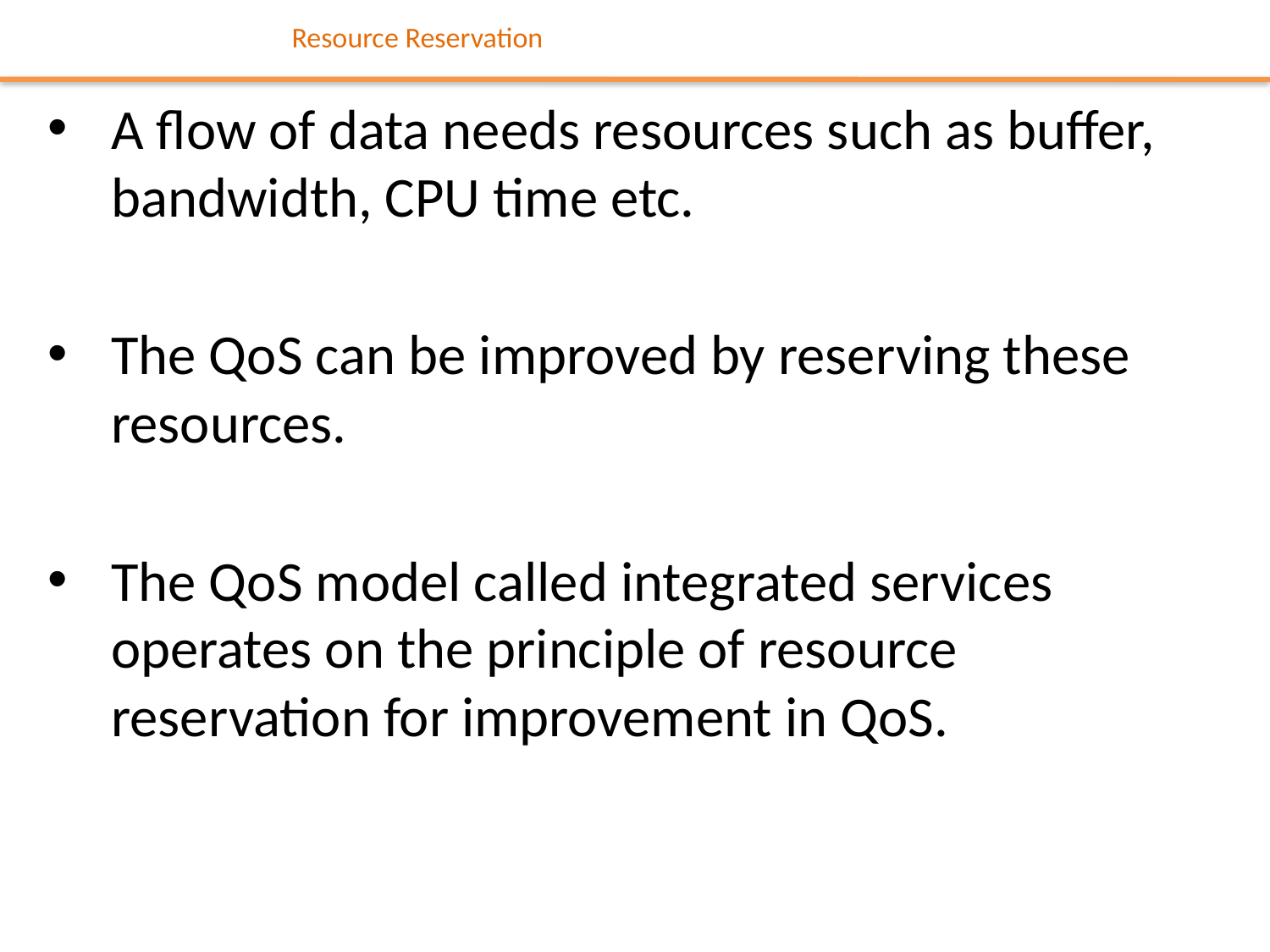

# Resource Reservation
A flow of data needs resources such as buffer, bandwidth, CPU time etc.

The QoS can be improved by reserving these resources.

The QoS model called integrated services operates on the principle of resource reservation for improvement in QoS.